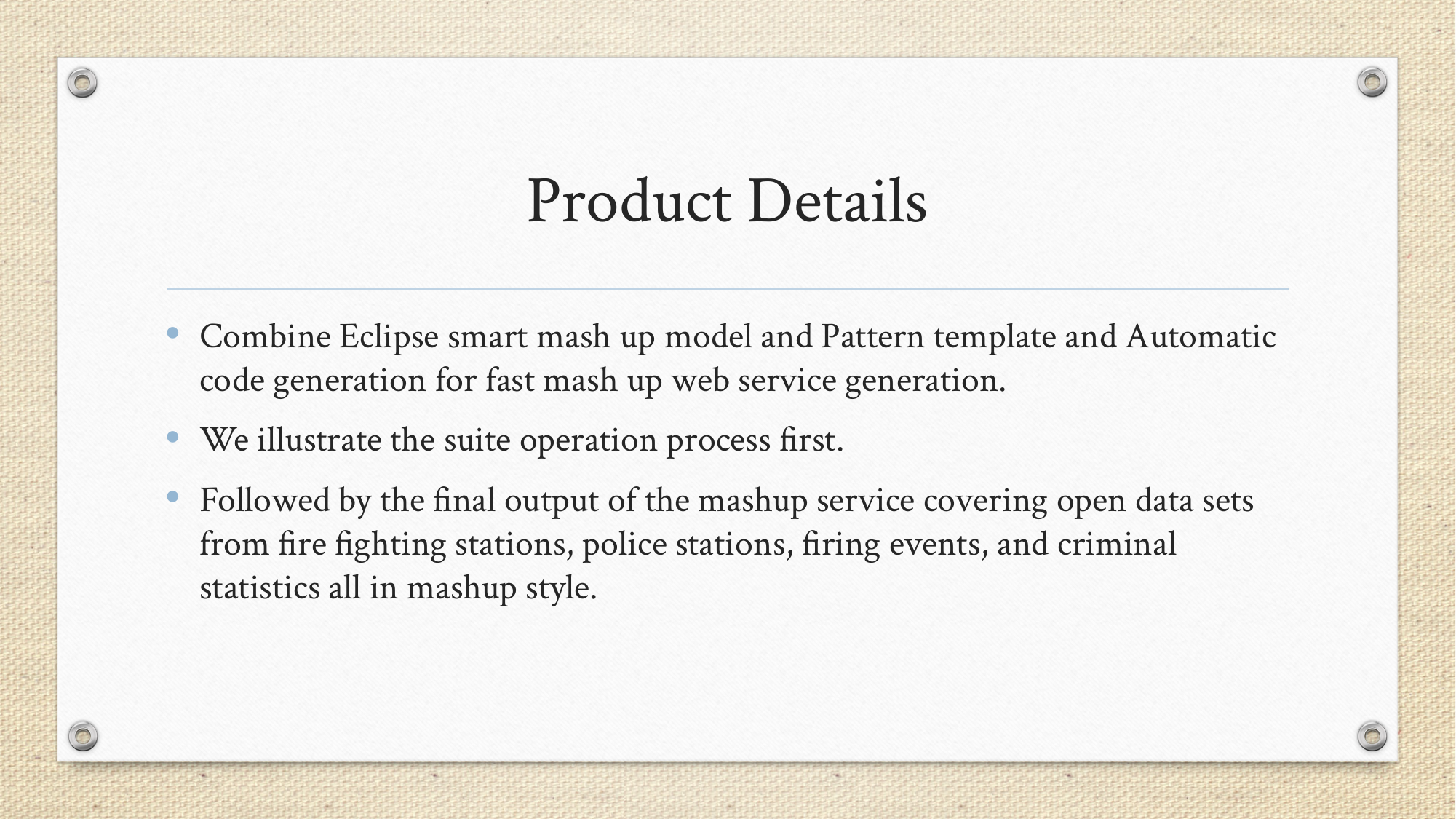

# Product Details
Combine Eclipse smart mash up model and Pattern template and Automatic code generation for fast mash up web service generation.
We illustrate the suite operation process first.
Followed by the final output of the mashup service covering open data sets from fire fighting stations, police stations, firing events, and criminal statistics all in mashup style.